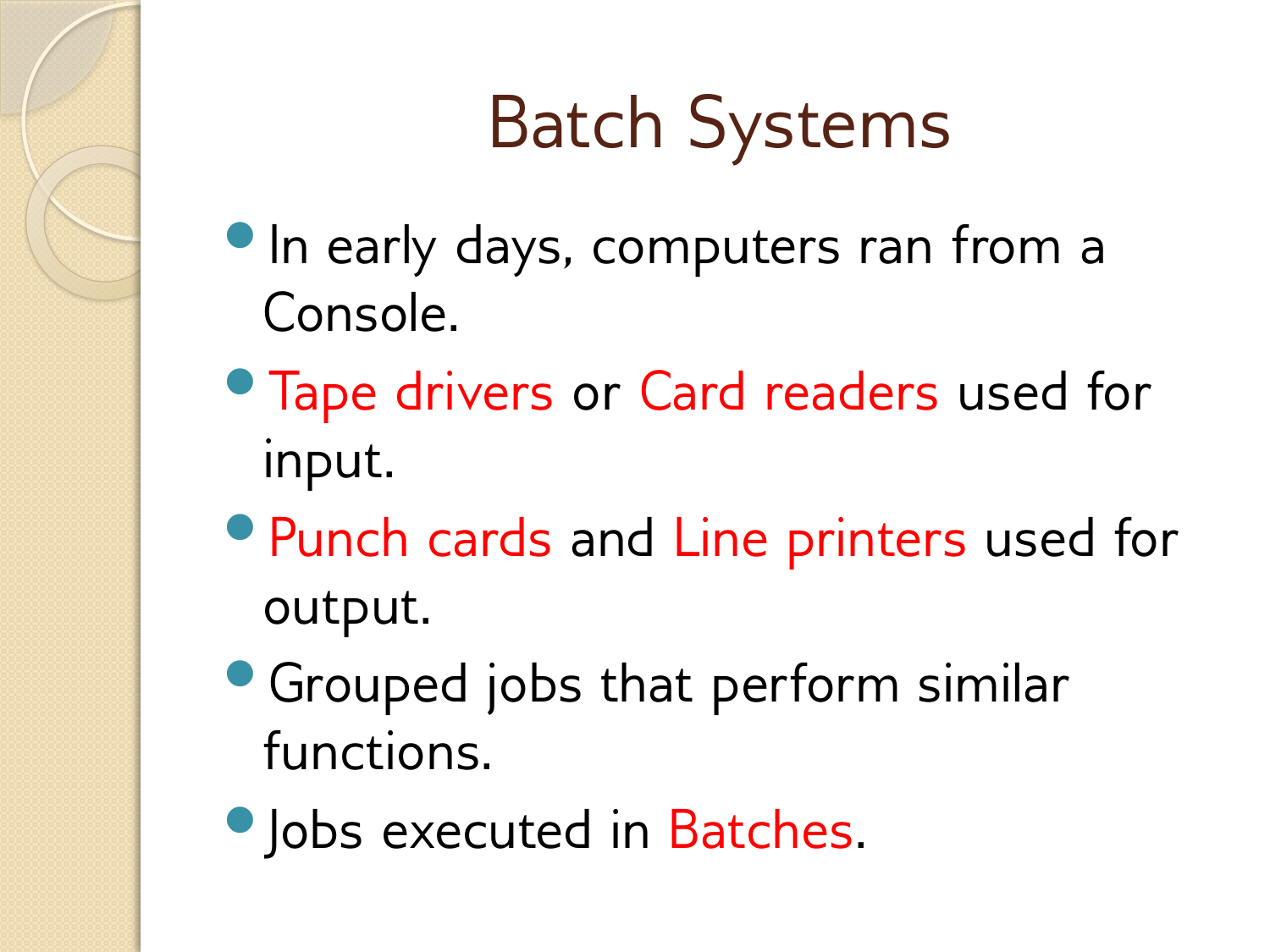

# Batch Systems
In early days, computers ran from a Console.
Tape drivers or Card readers used for input.
Punch cards and Line printers used for output.
Grouped jobs that perform similar functions.
Jobs executed in Batches.